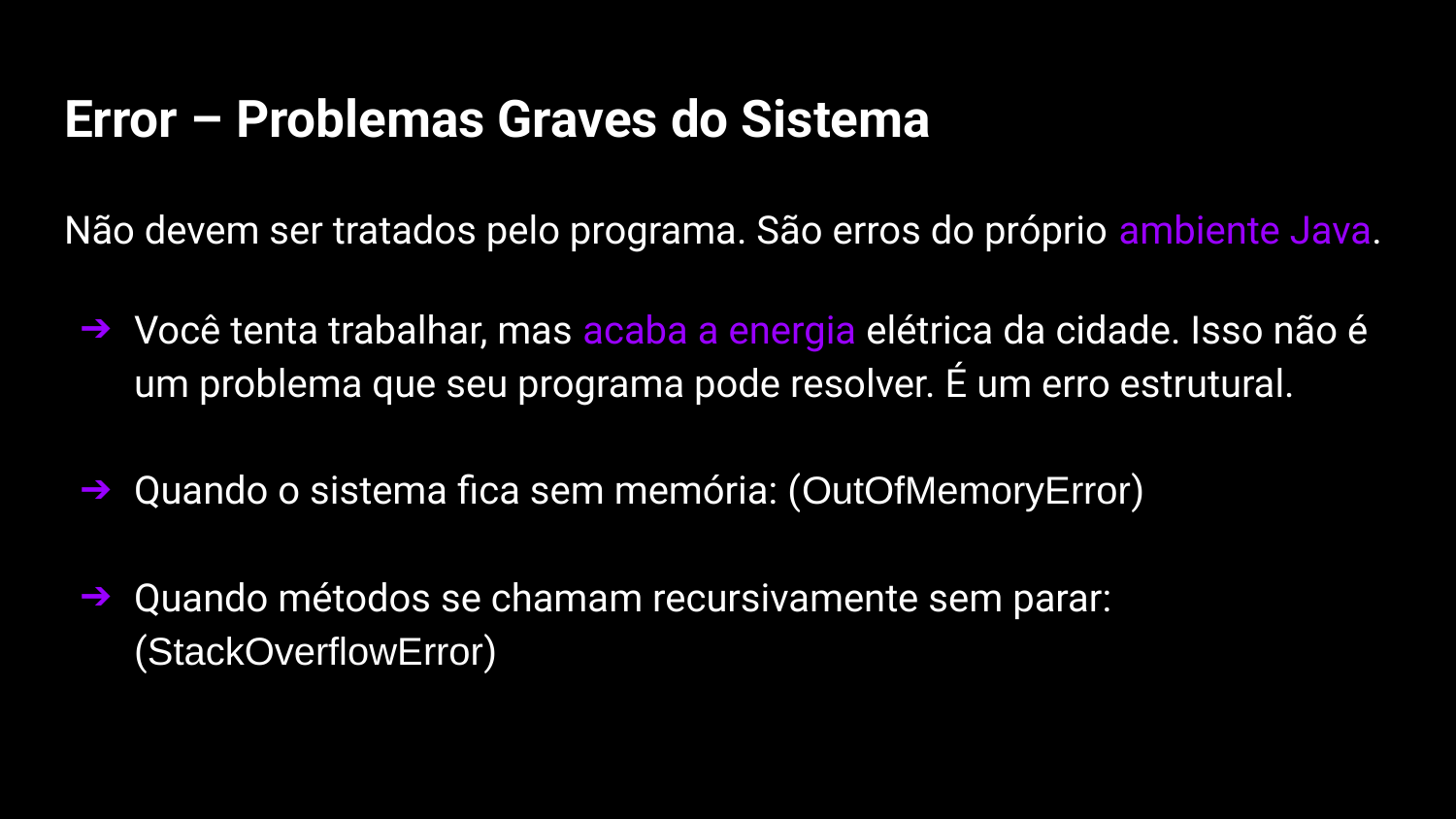

# Error – Problemas Graves do Sistema
Não devem ser tratados pelo programa. São erros do próprio ambiente Java.
Você tenta trabalhar, mas acaba a energia elétrica da cidade. Isso não é um problema que seu programa pode resolver. É um erro estrutural.
Quando o sistema fica sem memória: (OutOfMemoryError)

Quando métodos se chamam recursivamente sem parar: (StackOverflowError)